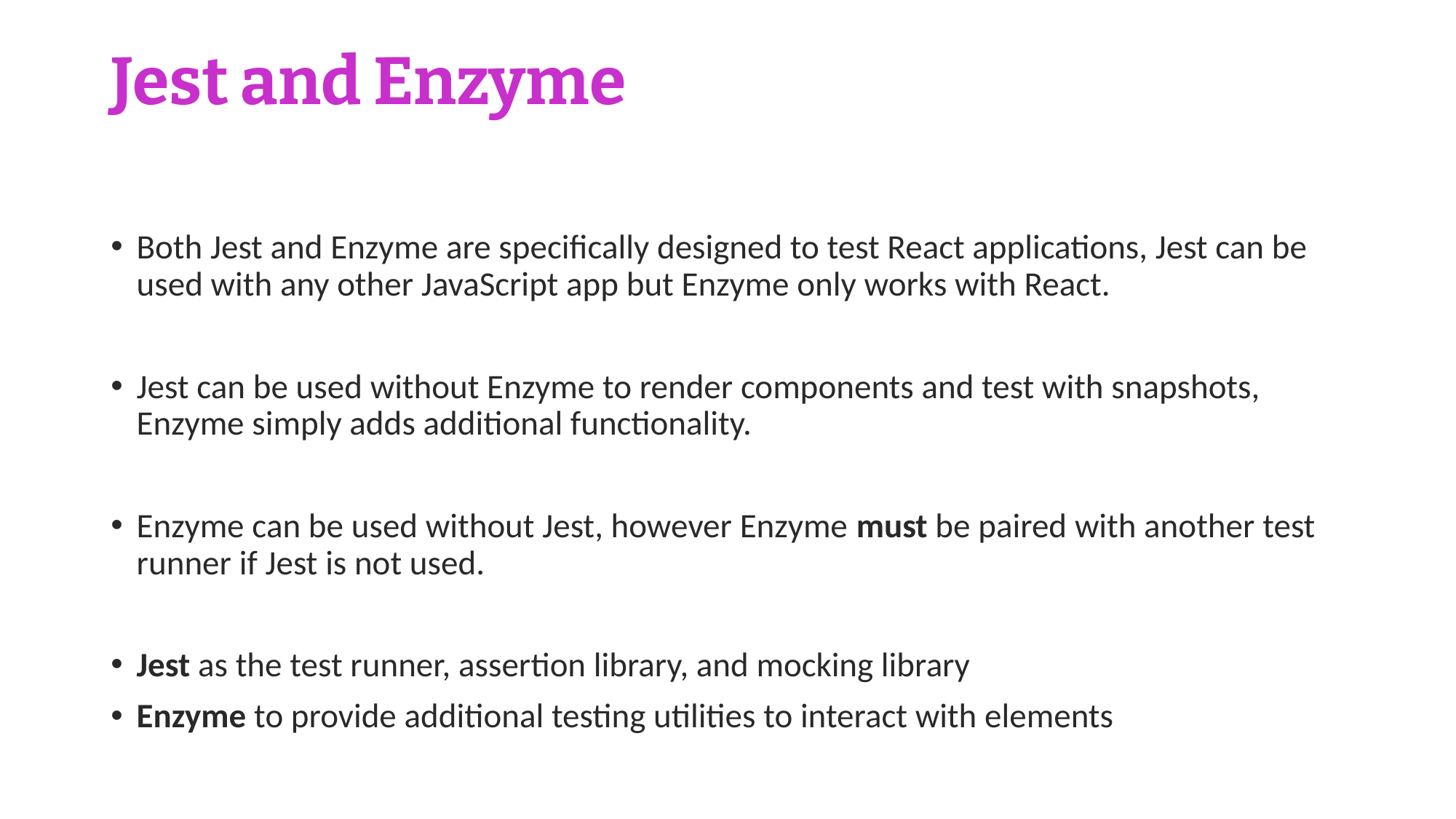

# Jest and Enzyme
Both Jest and Enzyme are specifically designed to test React applications, Jest can be used with any other JavaScript app but Enzyme only works with React.

Jest can be used without Enzyme to render components and test with snapshots, Enzyme simply adds additional functionality.

Enzyme can be used without Jest, however Enzyme must be paired with another test runner if Jest is not used.

Jest as the test runner, assertion library, and mocking library
Enzyme to provide additional testing utilities to interact with elements